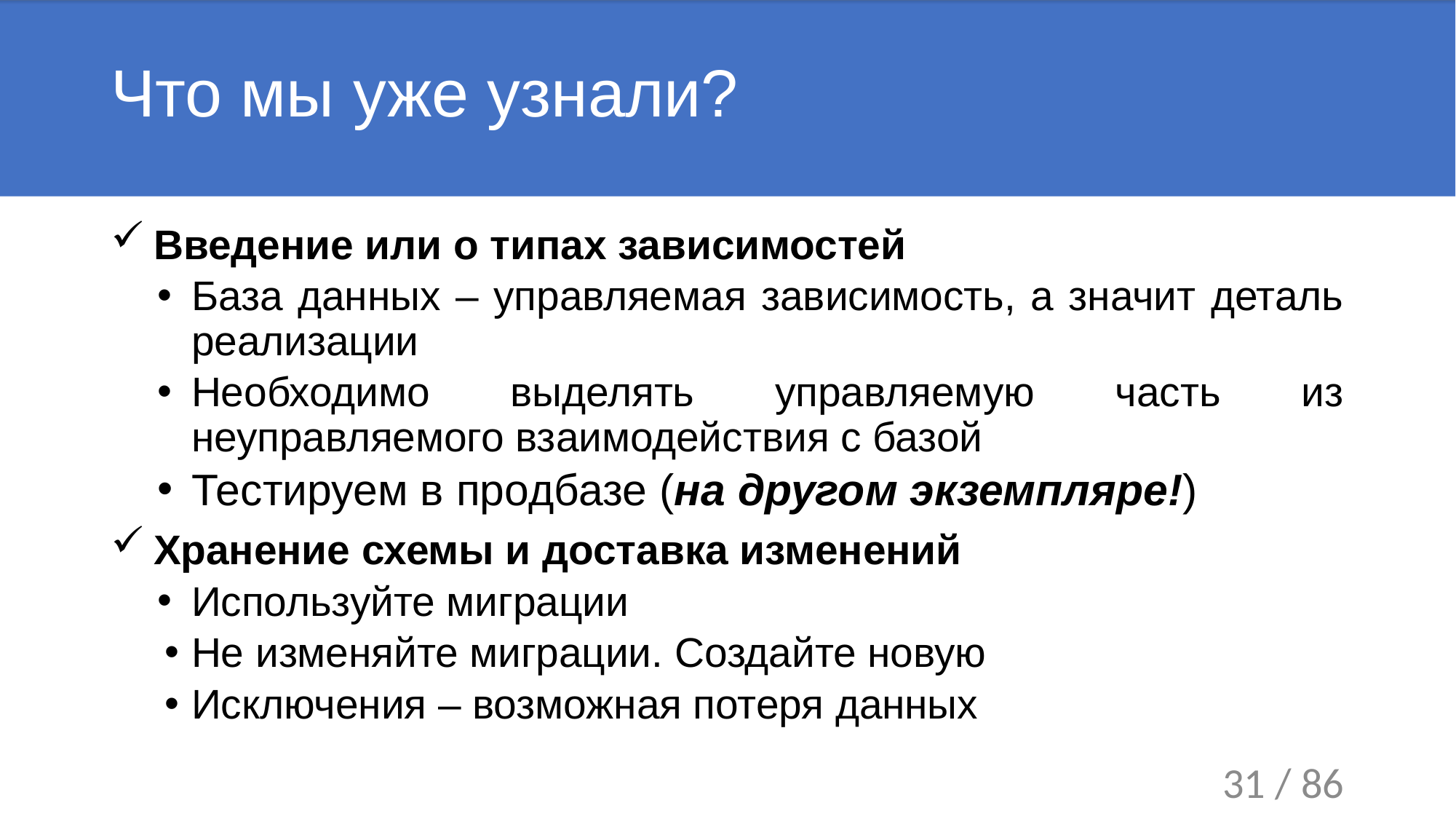

# Что мы уже узнали?
 Введение или о типах зависимостей
База данных – управляемая зависимость, а значит деталь реализации
Необходимо выделять управляемую часть из неуправляемого взаимодействия с базой
Тестируем в продбазе (на другом экземпляре!)
 Хранение схемы и доставка изменений
Используйте миграции
Не изменяйте миграции. Создайте новую
Исключения – возможная потеря данных

31